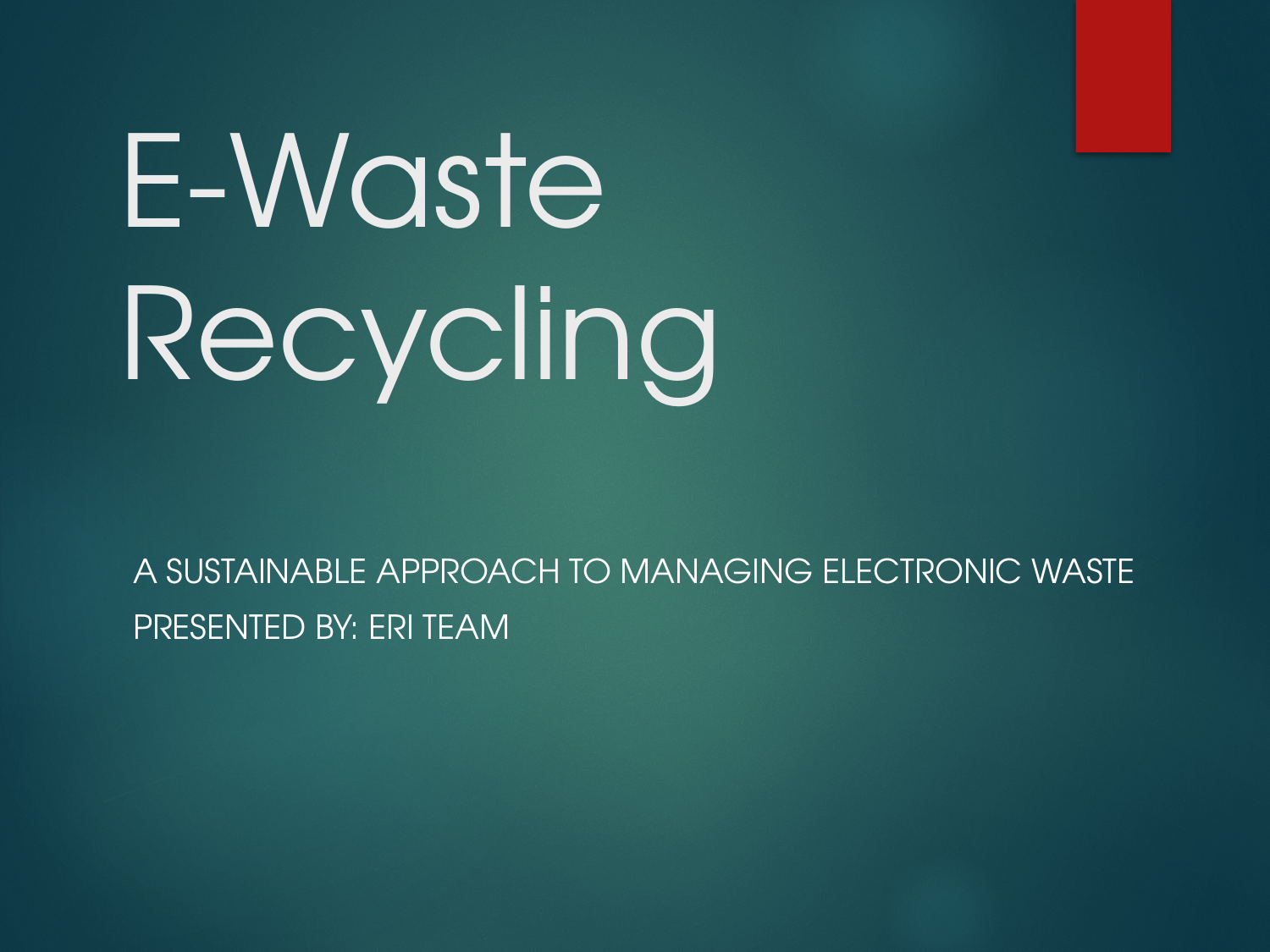

# E-Waste Recycling
A SUSTAINABLE APPROACH TO MANAGING ELECTRONIC WASTE
PRESENTED BY: ERI TEAM